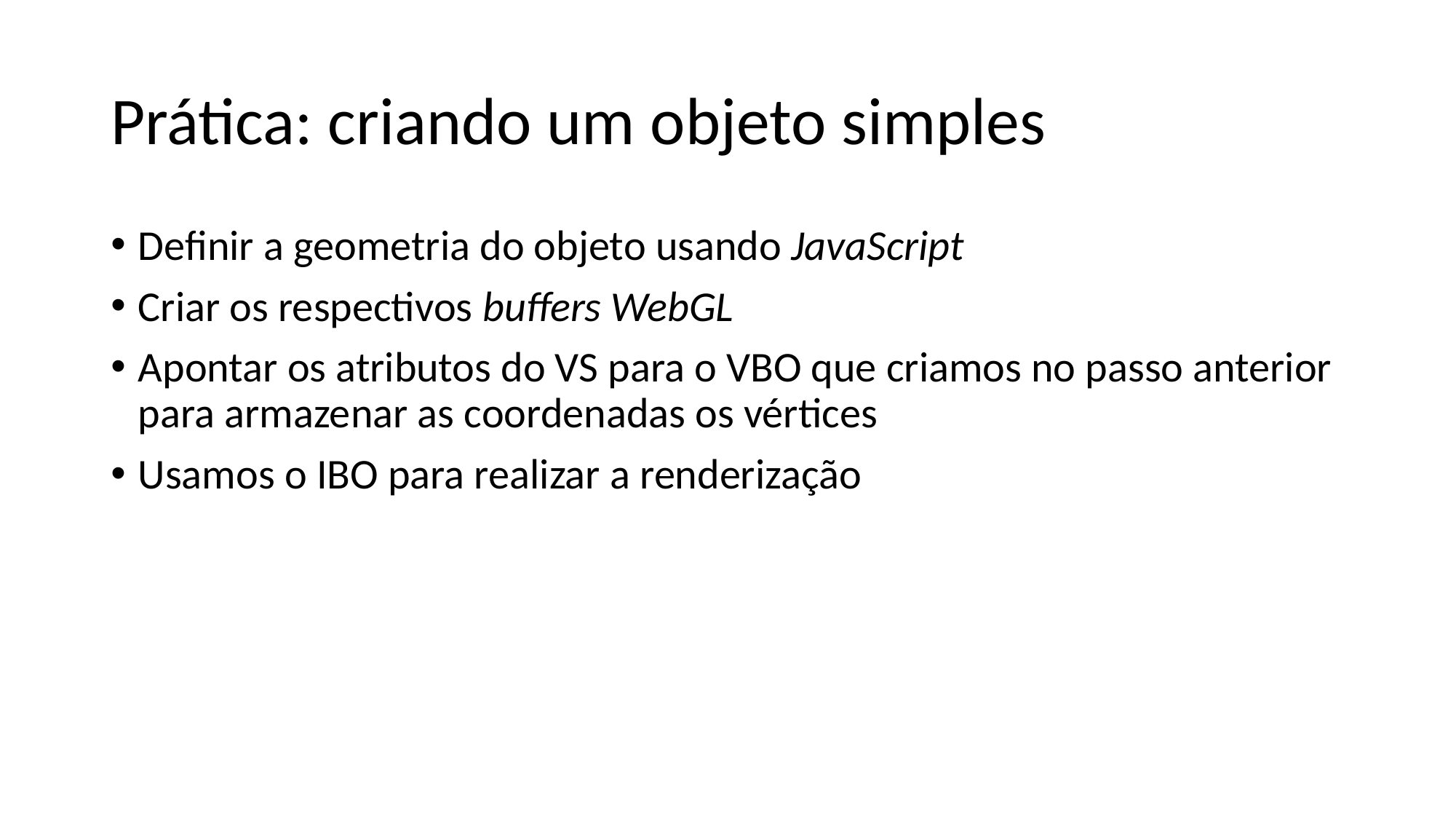

# Prática: criando um objeto simples
Definir a geometria do objeto usando JavaScript
Criar os respectivos buffers WebGL
Apontar os atributos do VS para o VBO que criamos no passo anterior para armazenar as coordenadas os vértices
Usamos o IBO para realizar a renderização